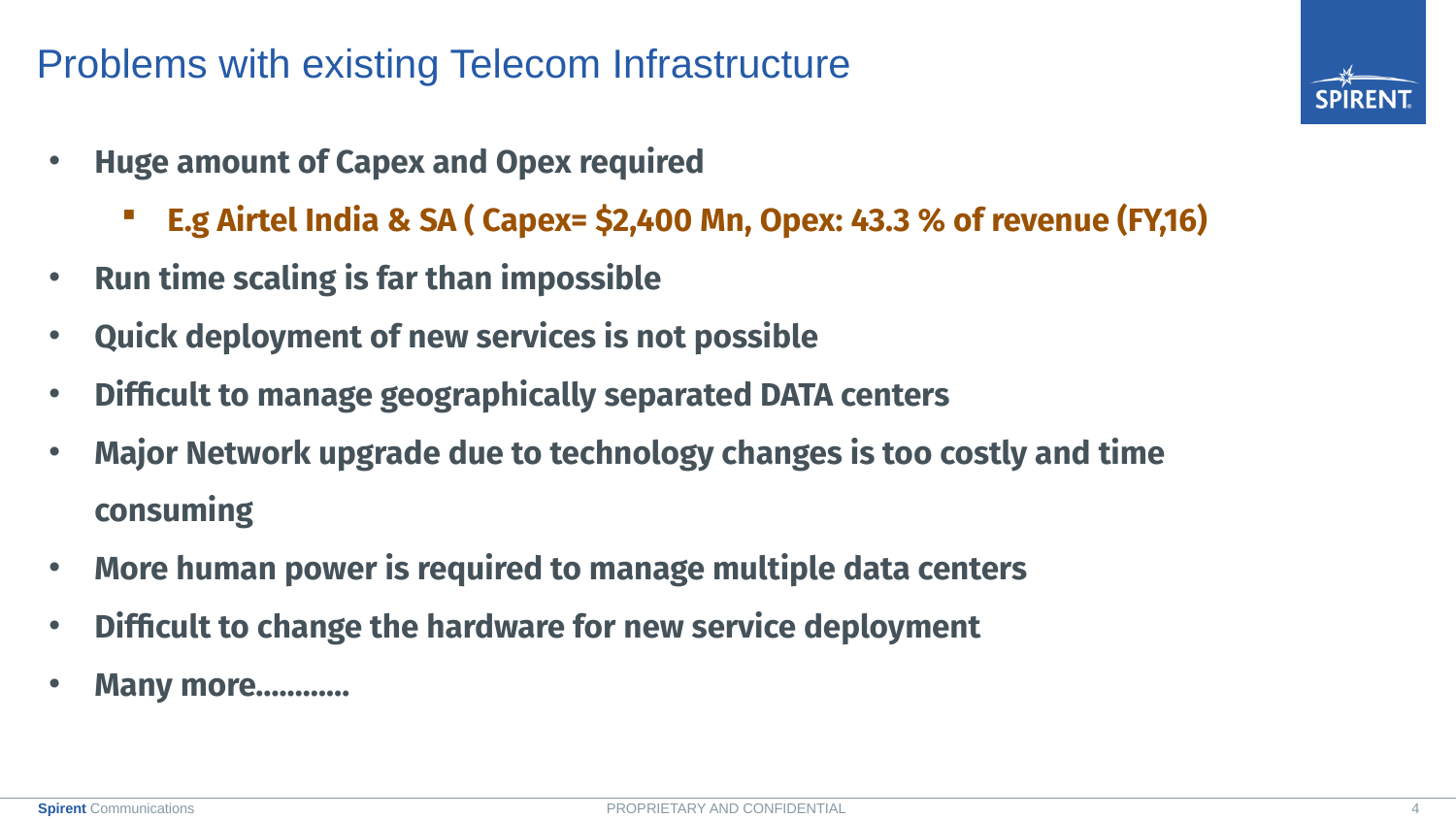

# Problems with existing Telecom Infrastructure
Huge amount of Capex and Opex required
E.g Airtel India & SA ( Capex= $2,400 Mn, Opex: 43.3 % of revenue (FY,16)
Run time scaling is far than impossible
Quick deployment of new services is not possible
Difficult to manage geographically separated DATA centers
Major Network upgrade due to technology changes is too costly and time consuming
More human power is required to manage multiple data centers
Difficult to change the hardware for new service deployment
Many more…………